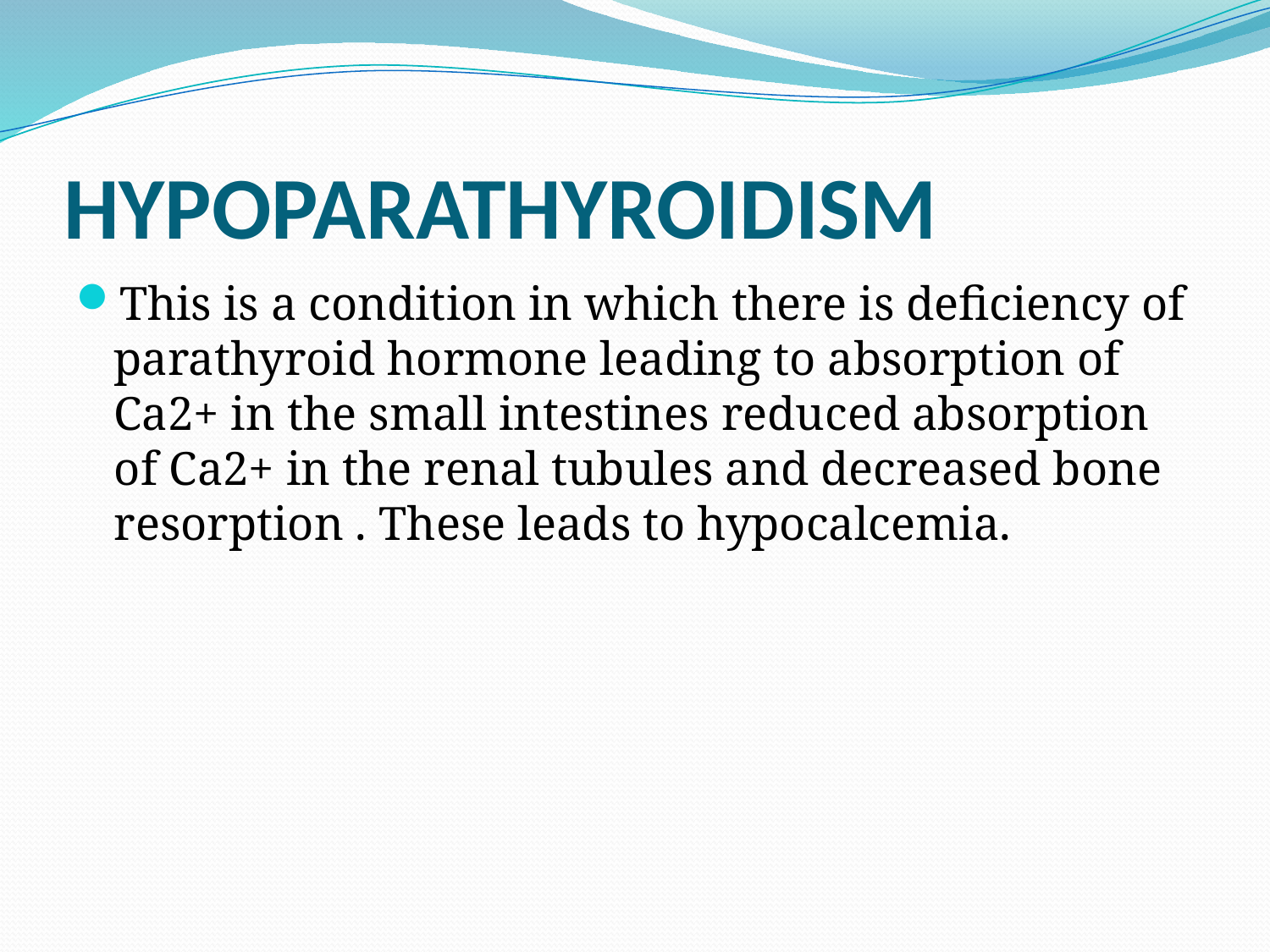

# HYPOPARATHYROIDISM
This is a condition in which there is deficiency of parathyroid hormone leading to absorption of Ca2+ in the small intestines reduced absorption of Ca2+ in the renal tubules and decreased bone resorption . These leads to hypocalcemia.